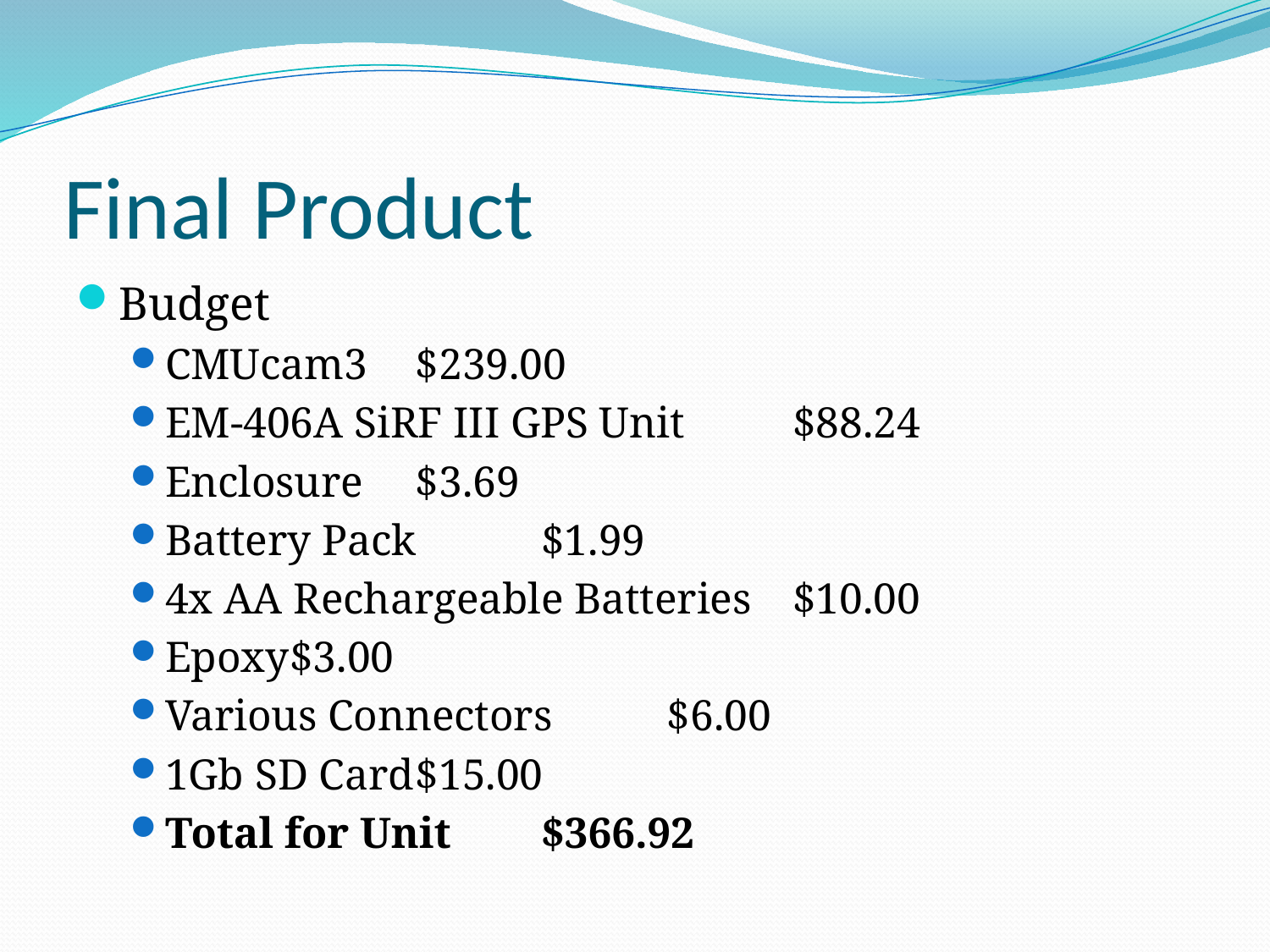

# Final Product
Budget
CMUcam3					$239.00
EM-406A SiRF III GPS Unit			$88.24
Enclosure					$3.69
Battery Pack					$1.99
4x AA Rechargeable Batteries			$10.00
Epoxy						$3.00
Various Connectors				$6.00
1Gb SD Card					$15.00
Total for Unit					$366.92